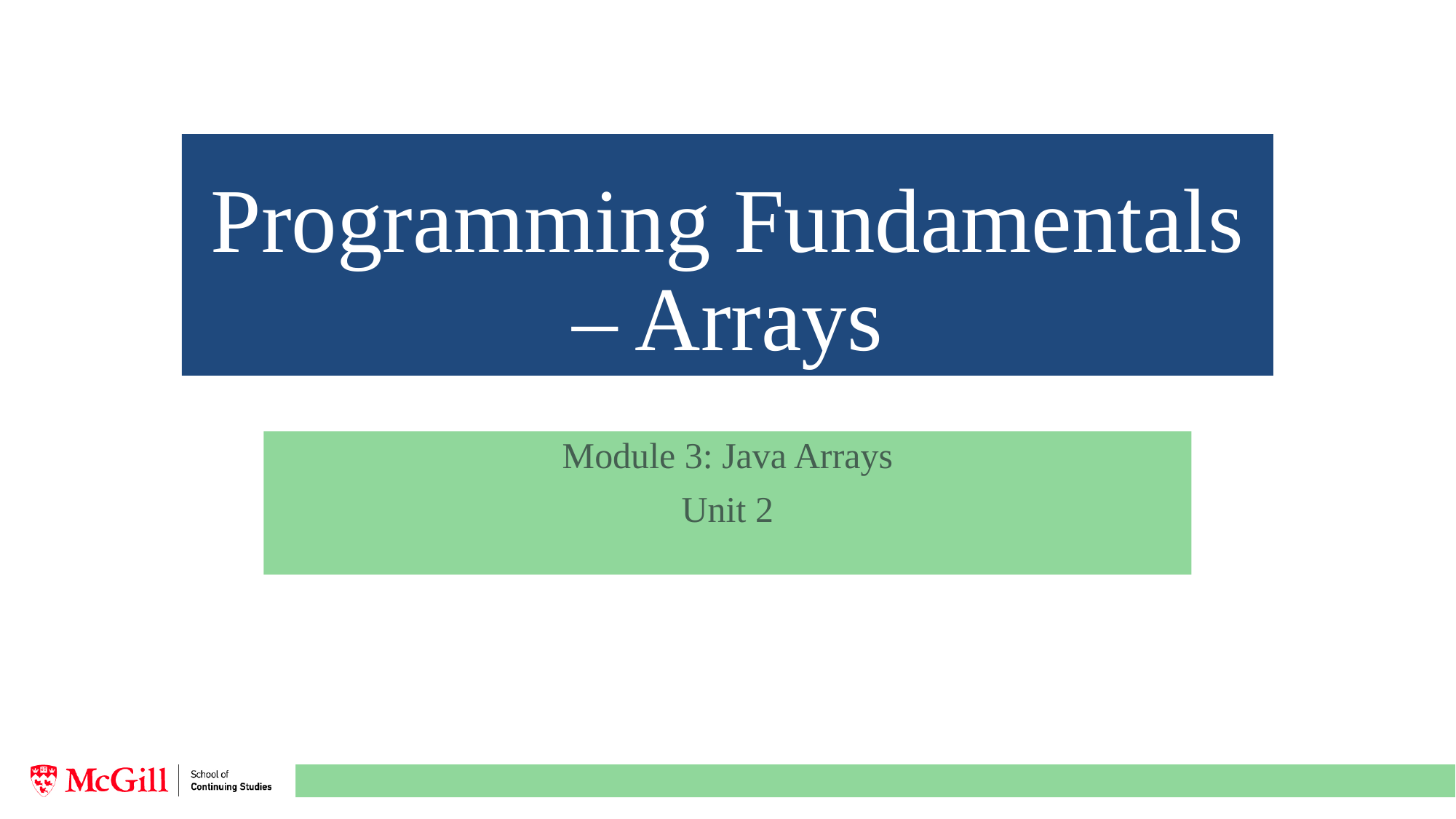

# Programming Fundamentals – Arrays
Module 3: Java Arrays
Unit 2